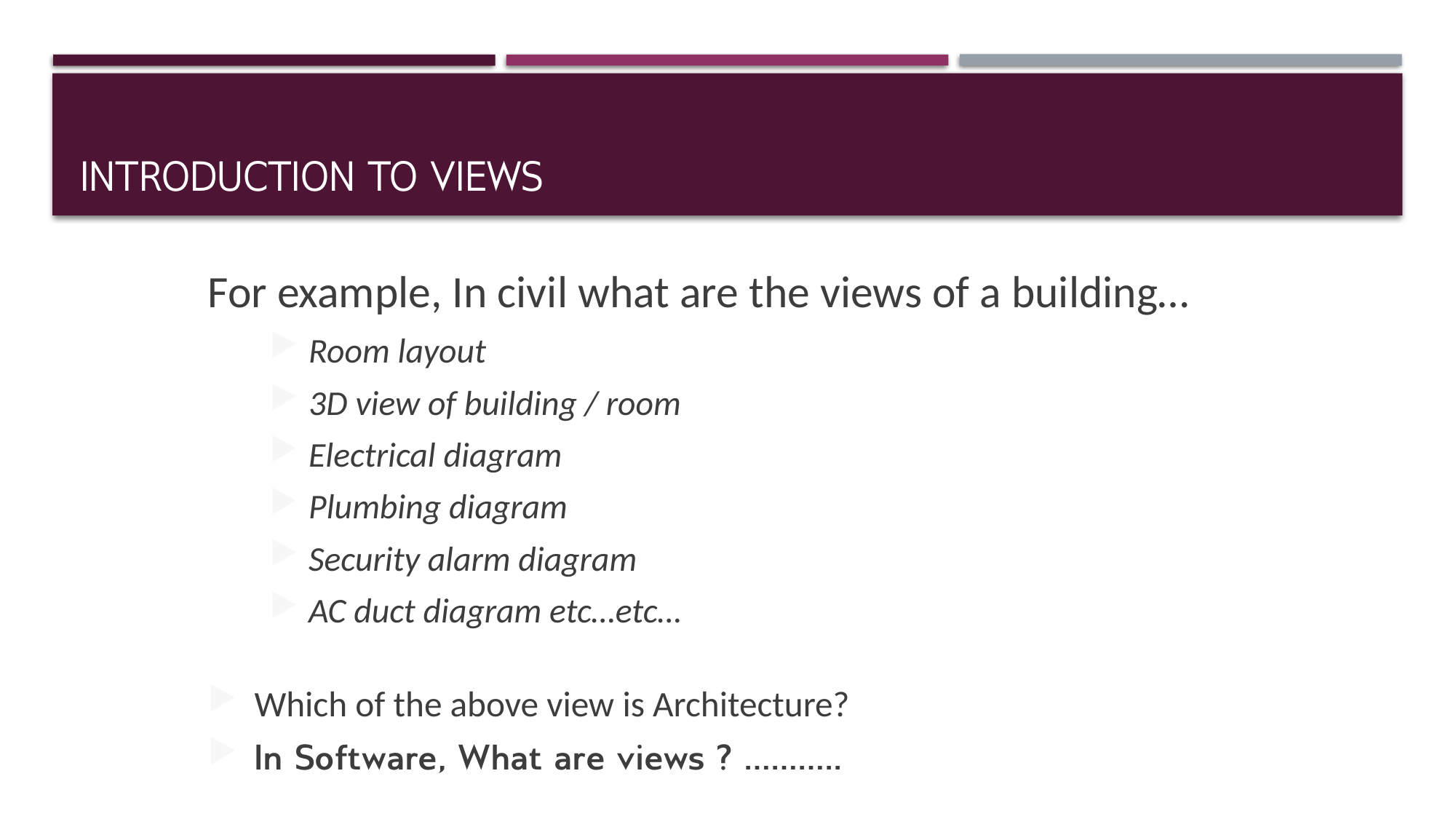

# Introduction to Views
For example, In civil what are the views of a building…
Room layout
3D view of building / room
Electrical diagram
Plumbing diagram
Security alarm diagram
AC duct diagram etc…etc…

Which of the above view is Architecture?
In Software, What are views ? ………..